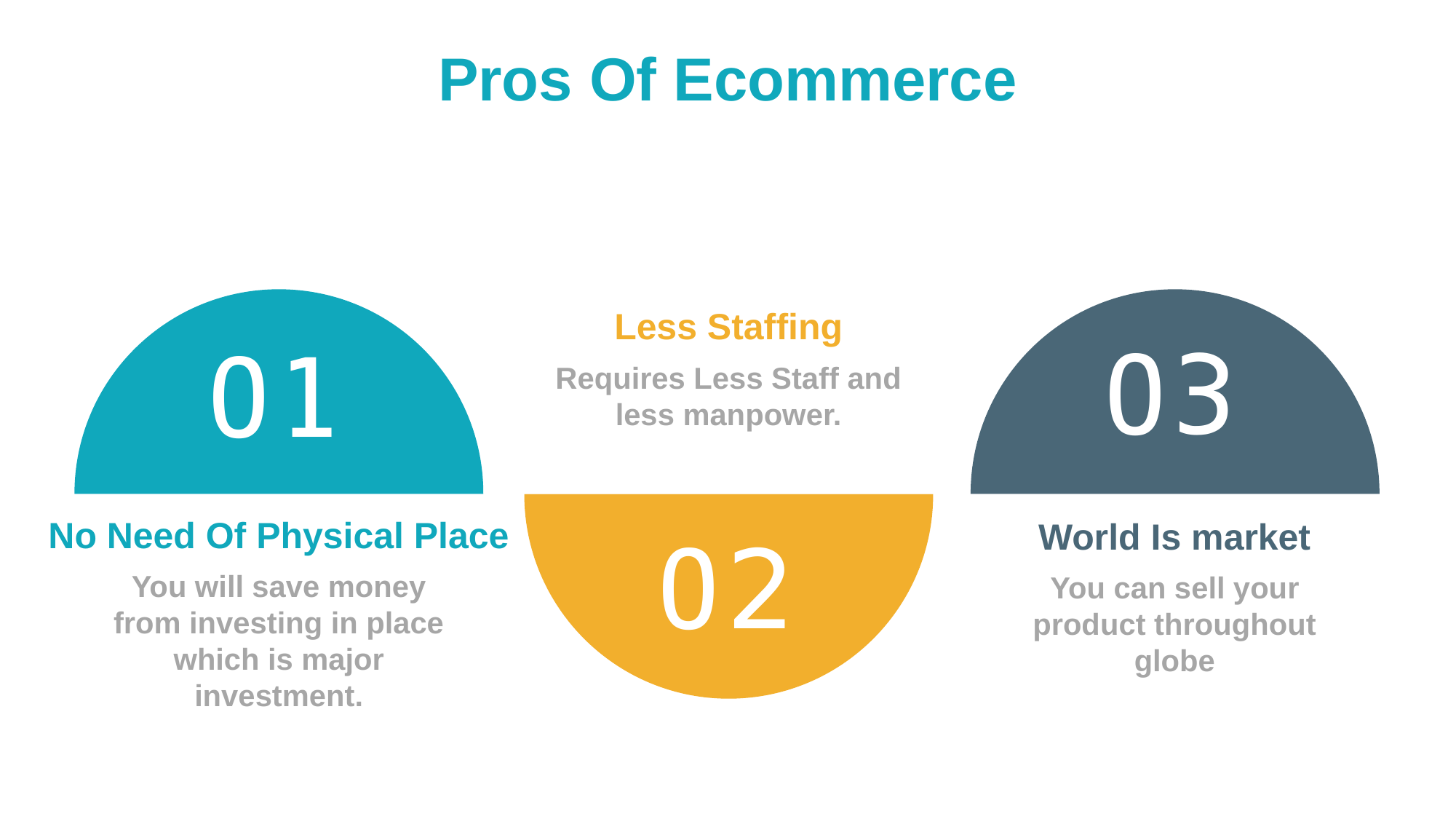

Pros Of Ecommerce

01

03
Less Staffing
Requires Less Staff and less manpower.

02

No Need Of Physical Place
You will save money from investing in place which is major investment.
World Is market
You can sell your product throughout globe